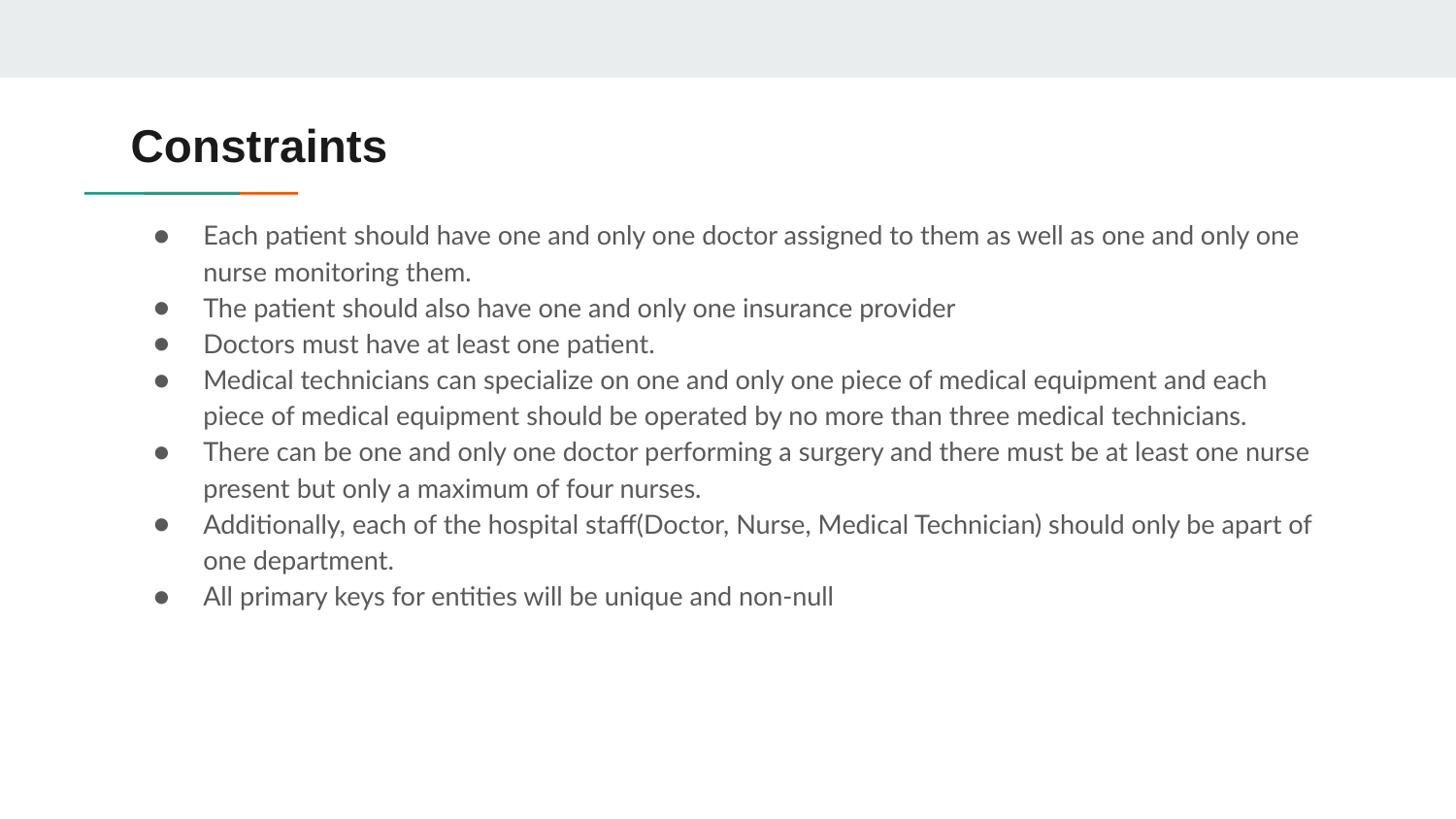

# Constraints
Each patient should have one and only one doctor assigned to them as well as one and only one nurse monitoring them.
The patient should also have one and only one insurance provider
Doctors must have at least one patient.
Medical technicians can specialize on one and only one piece of medical equipment and each piece of medical equipment should be operated by no more than three medical technicians.
There can be one and only one doctor performing a surgery and there must be at least one nurse present but only a maximum of four nurses.
Additionally, each of the hospital staff(Doctor, Nurse, Medical Technician) should only be apart of one department.
All primary keys for entities will be unique and non-null